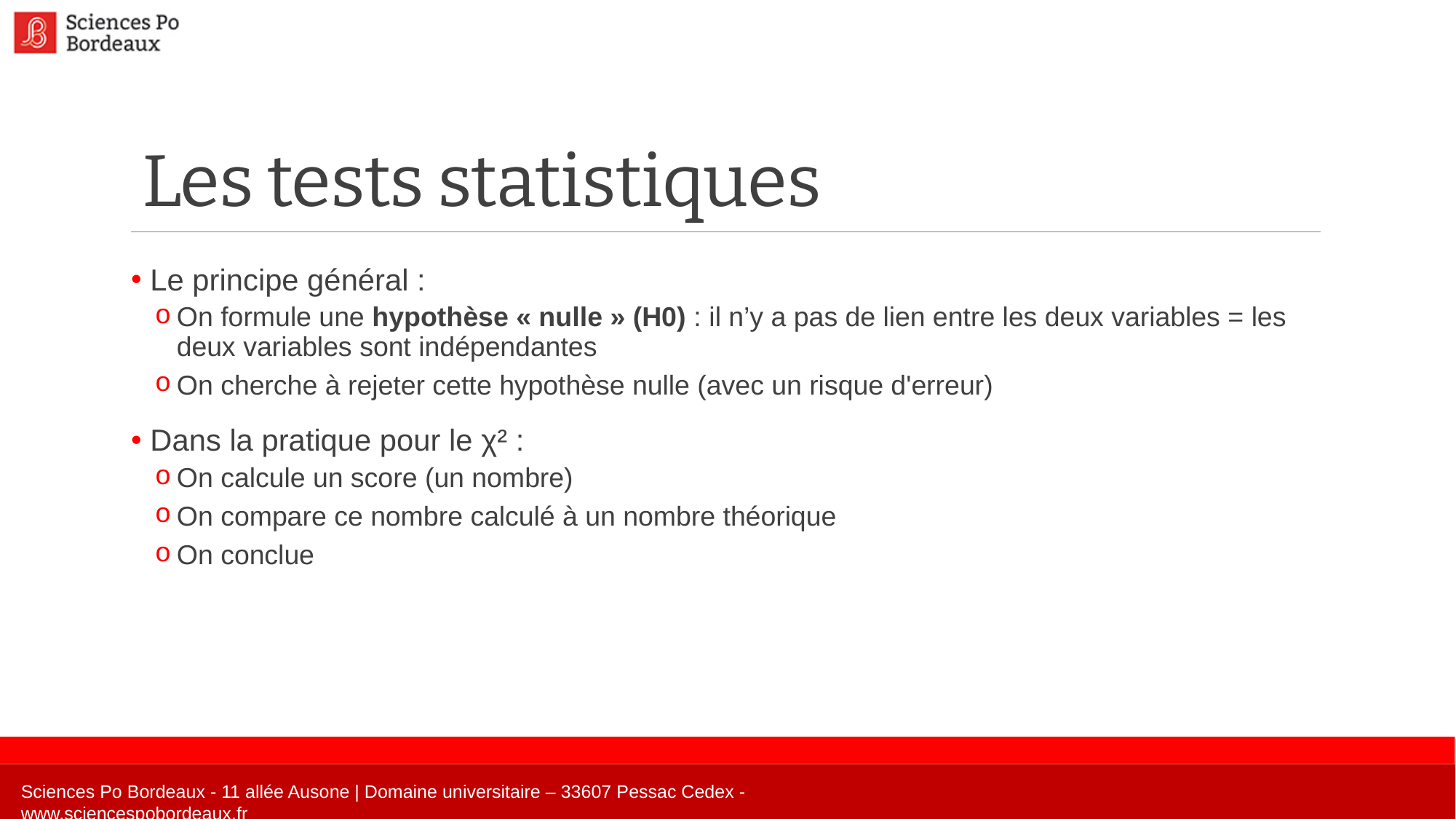

# Les tests statistiques
 Le principe général :
On formule une hypothèse « nulle » (H0) : il n’y a pas de lien entre les deux variables = les deux variables sont indépendantes
On cherche à rejeter cette hypothèse nulle (avec un risque d'erreur)
 Dans la pratique pour le χ² :
On calcule un score (un nombre)
On compare ce nombre calculé à un nombre théorique
On conclue